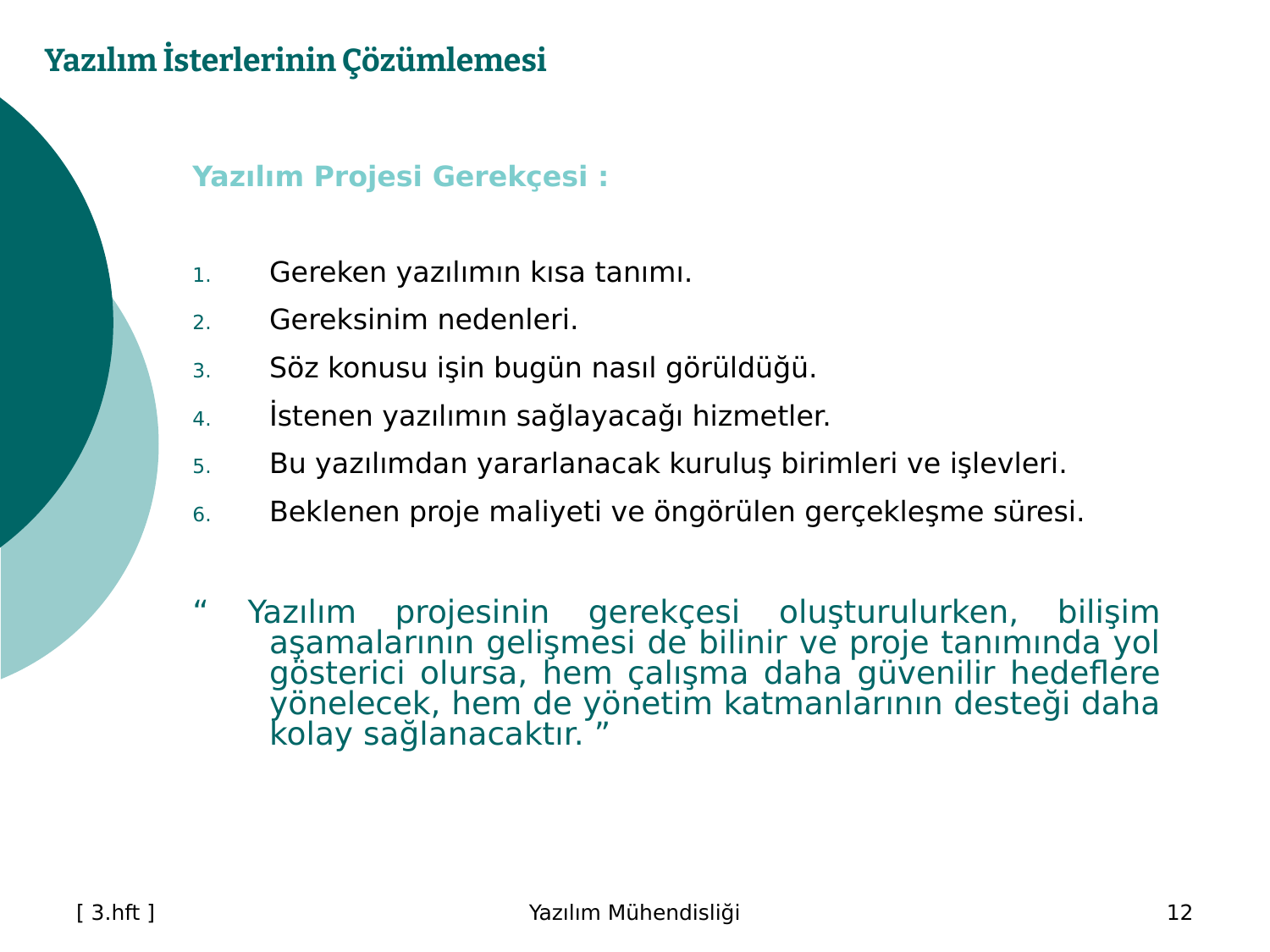

# Yazılım İsterlerinin Çözümlemesi
Yazılım Projesi Gerekçesi :

Gereken yazılımın kısa tanımı.
Gereksinim nedenleri.
Söz konusu işin bugün nasıl görüldüğü.
İstenen yazılımın sağlayacağı hizmetler.
Bu yazılımdan yararlanacak kuruluş birimleri ve işlevleri.
Beklenen proje maliyeti ve öngörülen gerçekleşme süresi.

“ Yazılım projesinin gerekçesi oluşturulurken, bilişim aşamalarının gelişmesi de bilinir ve proje tanımında yol gösterici olursa, hem çalışma daha güvenilir hedeflere yönelecek, hem de yönetim katmanlarının desteği daha kolay sağlanacaktır. ”

[ 3.hft ]
Yazılım Mühendisliği
12